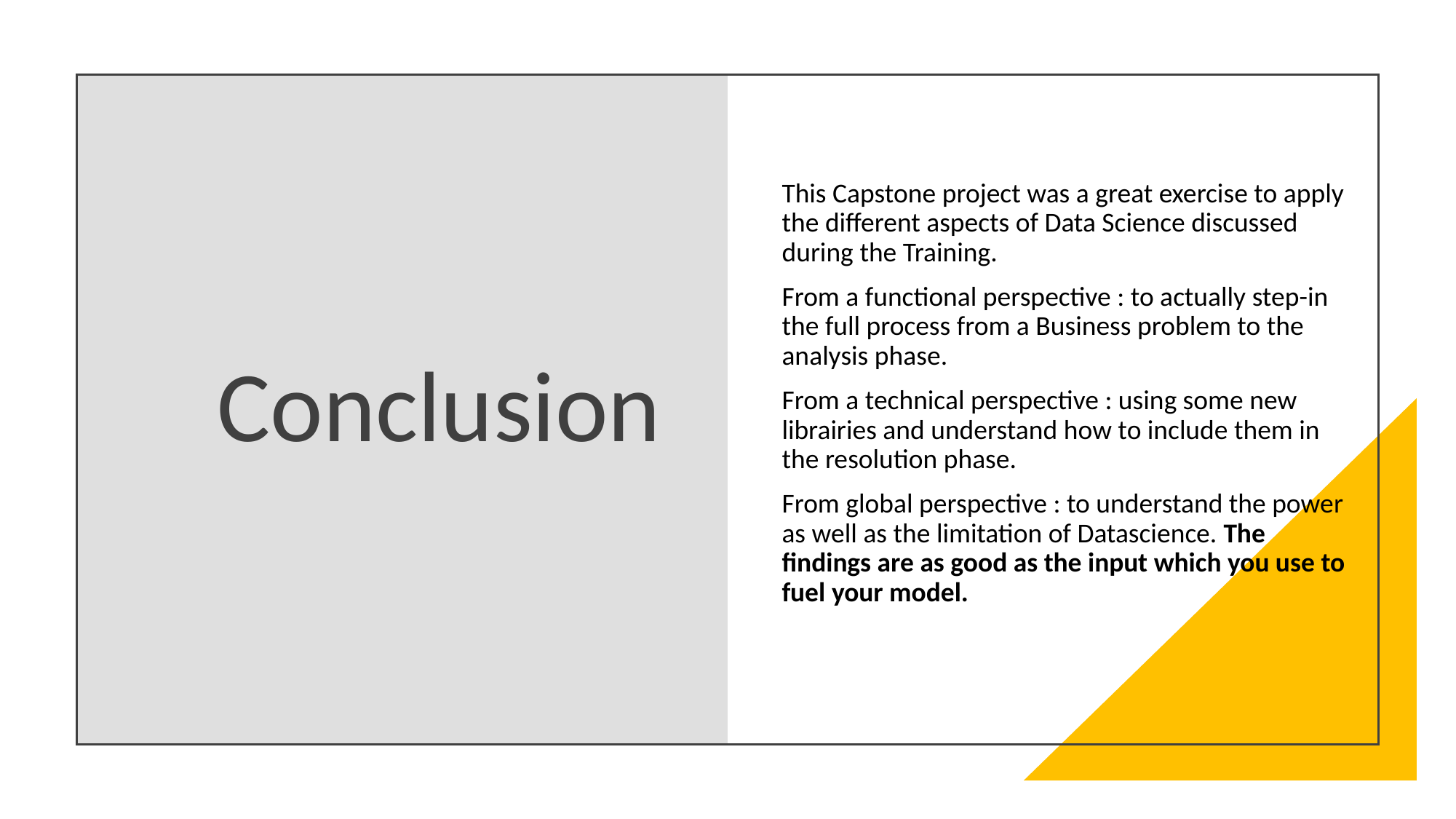

This Capstone project was a great exercise to apply the different aspects of Data Science discussed during the Training.
From a functional perspective : to actually step-in the full process from a Business problem to the analysis phase.
From a technical perspective : using some new librairies and understand how to include them in the resolution phase.
From global perspective : to understand the power as well as the limitation of Datascience. The findings are as good as the input which you use to fuel your model.

# Conclusion